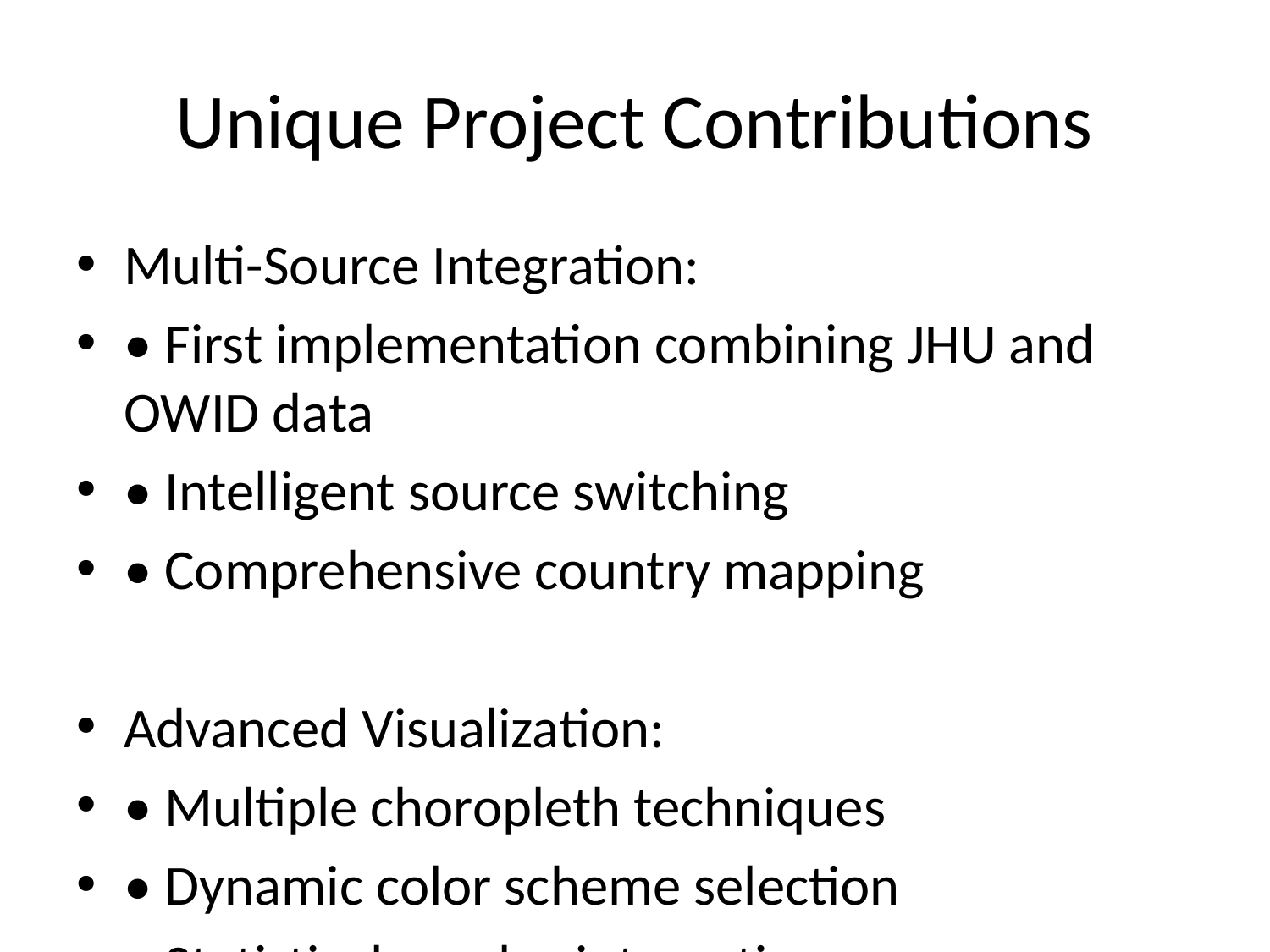

# Unique Project Contributions
Multi-Source Integration:
• First implementation combining JHU and OWID data
• Intelligent source switching
• Comprehensive country mapping

Advanced Visualization:
• Multiple choropleth techniques
• Dynamic color scheme selection
• Statistical overlay integration

Robust Error Handling:
• Comprehensive fallback mechanisms
• Graceful degradation strategies
• Network resilience features

Educational Framework:
• Complete documentation
• Example implementations
• Best practices demonstration